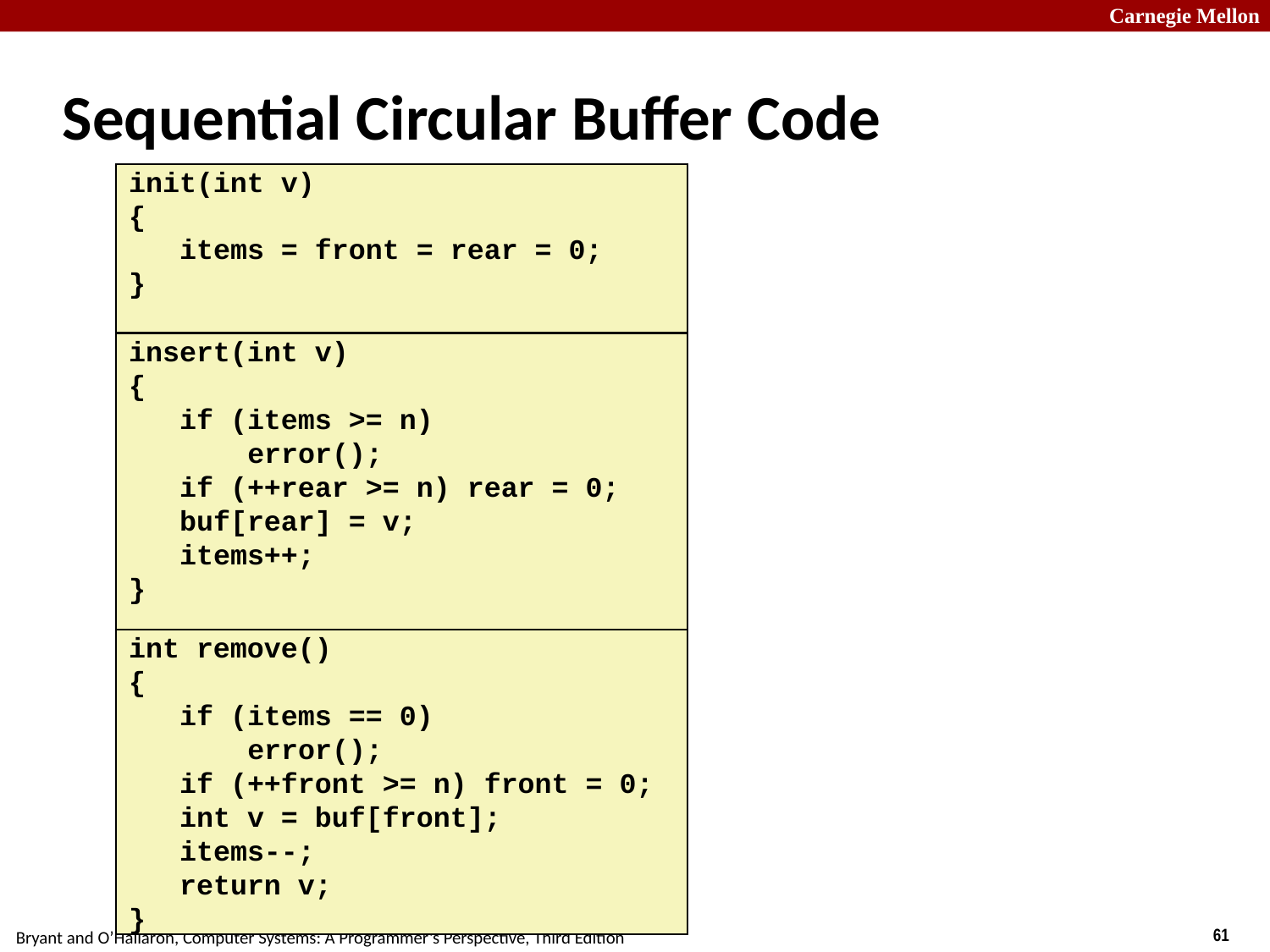

# Sequential Circular Buffer Code
init(int v)
{
   items = front = rear = 0;
}

insert(int v)
{
   if (items >= n)
       error();
   if (++rear >= n) rear = 0;
   buf[rear] = v;
   items++;
}

int remove()
{
   if (items == 0)
       error();
   if (++front >= n) front = 0;
   int v = buf[front];
   items--;
   return v;
}